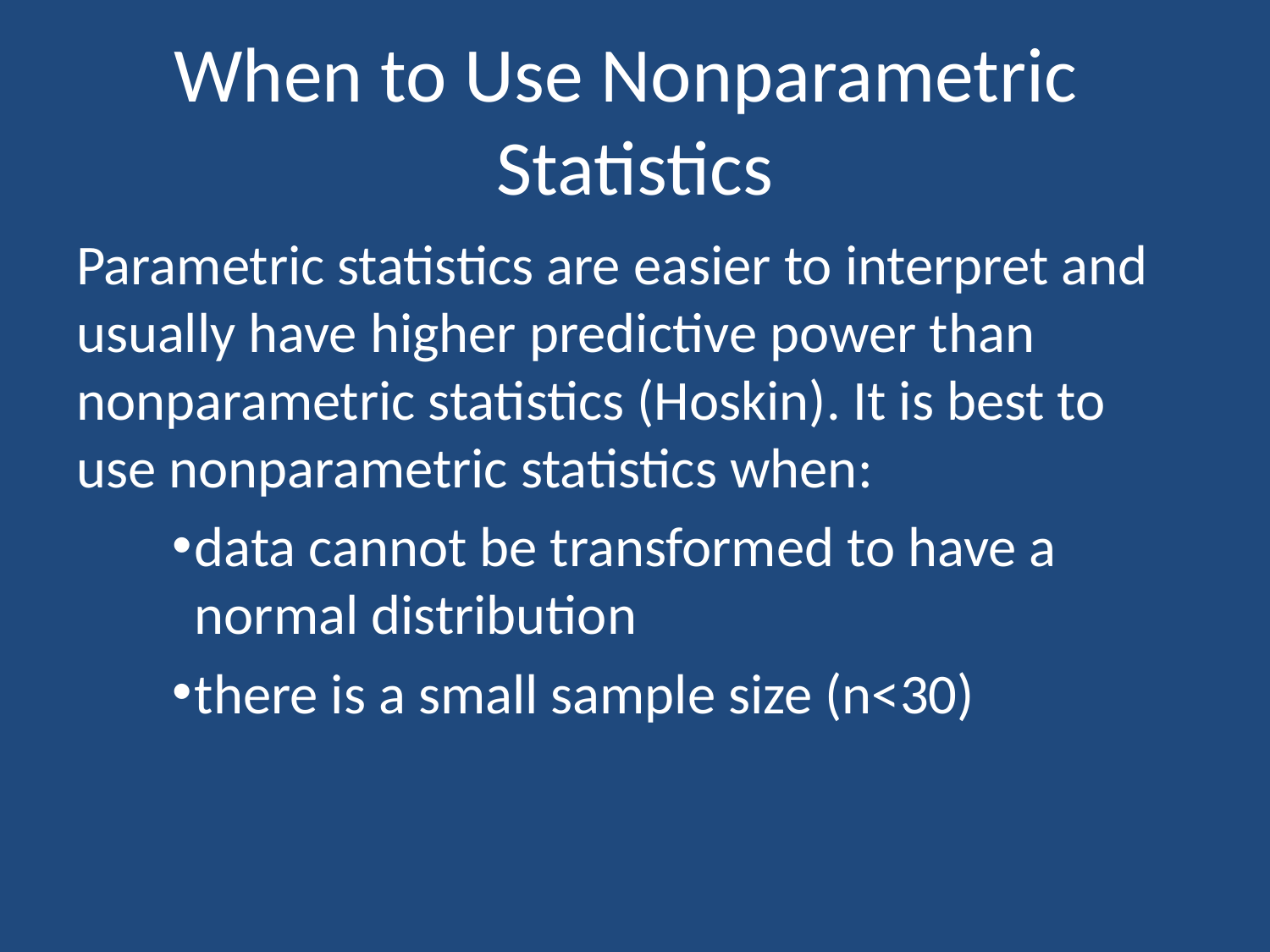

# When to Use Nonparametric Statistics
Parametric statistics are easier to interpret and usually have higher predictive power than nonparametric statistics (Hoskin). It is best to use nonparametric statistics when:
data cannot be transformed to have a normal distribution
there is a small sample size (n<30)